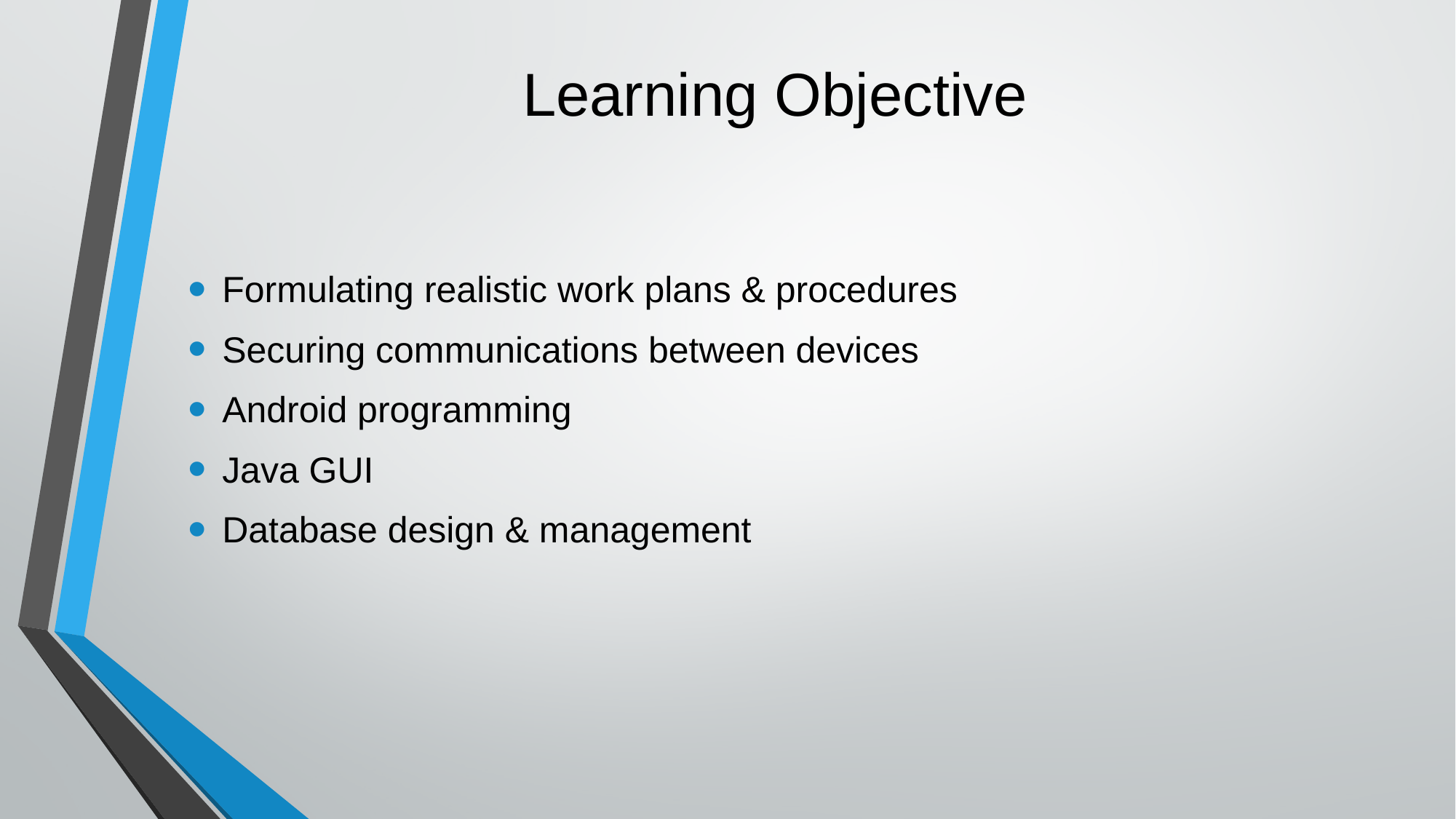

# Learning Objective
Formulating realistic work plans & procedures
Securing communications between devices
Android programming
Java GUI
Database design & management